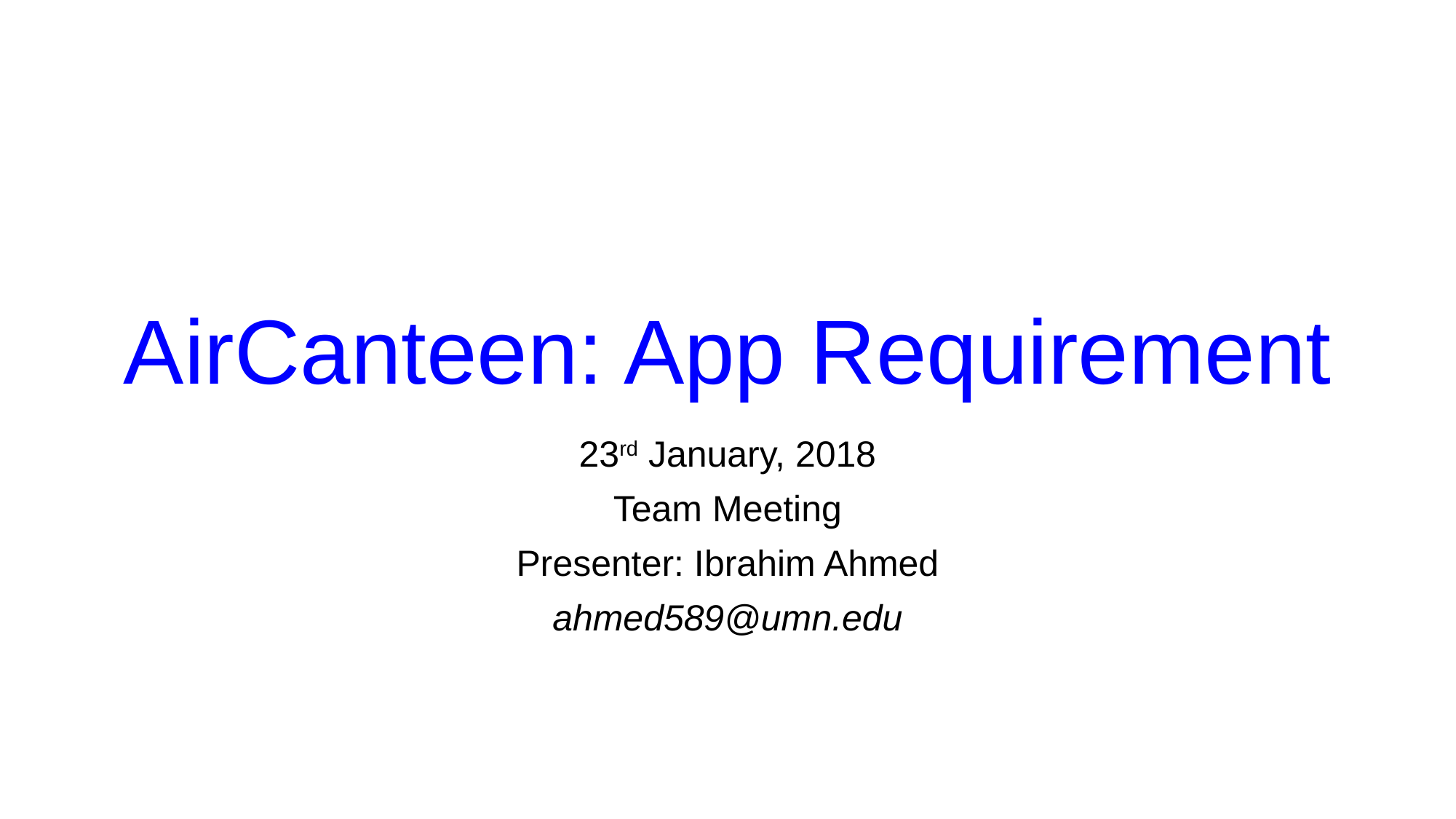

# AirCanteen: App Requirement
23rd January, 2018
Team Meeting
Presenter: Ibrahim Ahmed
ahmed589@umn.edu